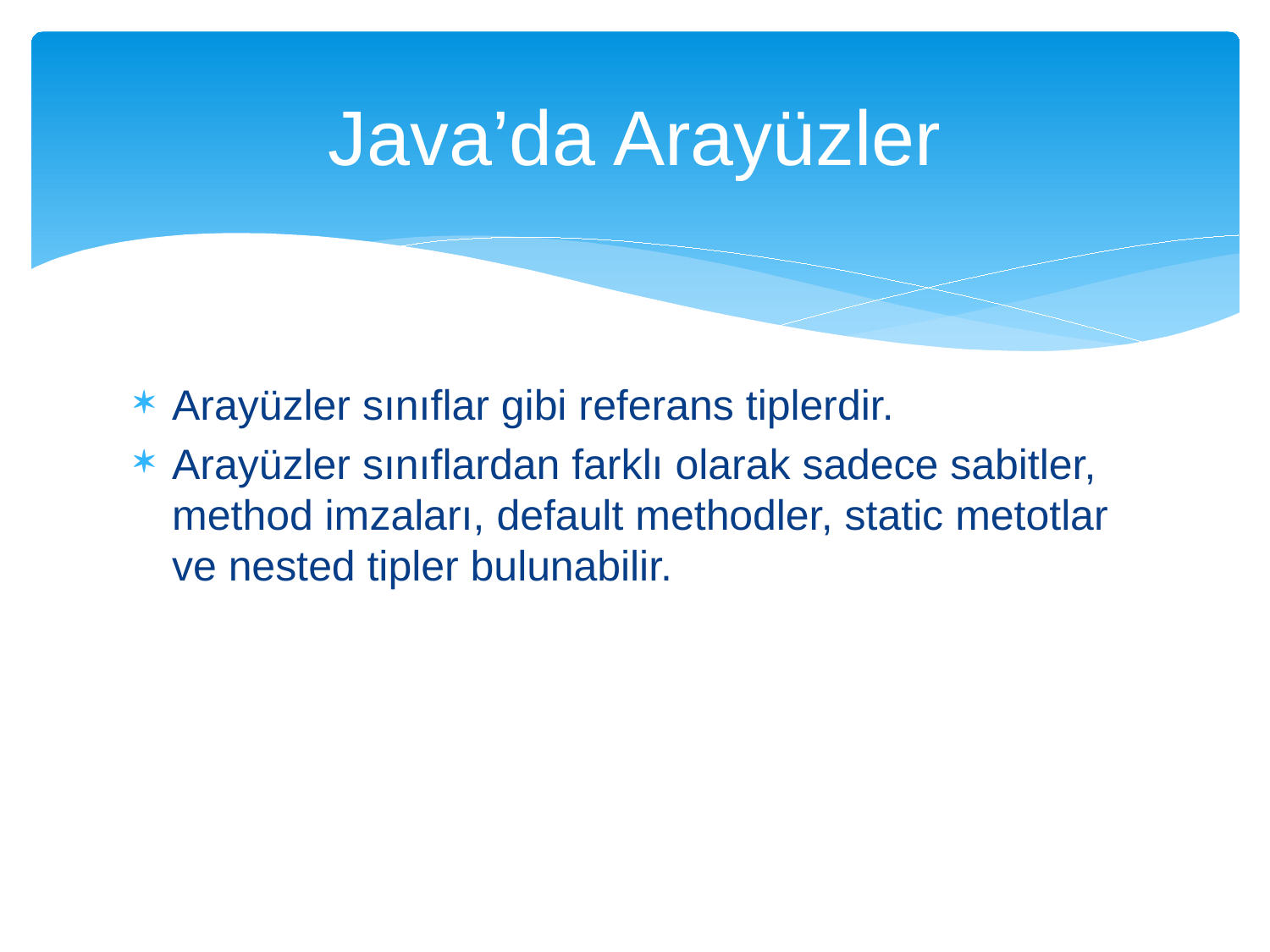

# Java’da Arayüzler
Arayüzler sınıflar gibi referans tiplerdir.
Arayüzler sınıflardan farklı olarak sadece sabitler, method imzaları, default methodler, static metotlar ve nested tipler bulunabilir.